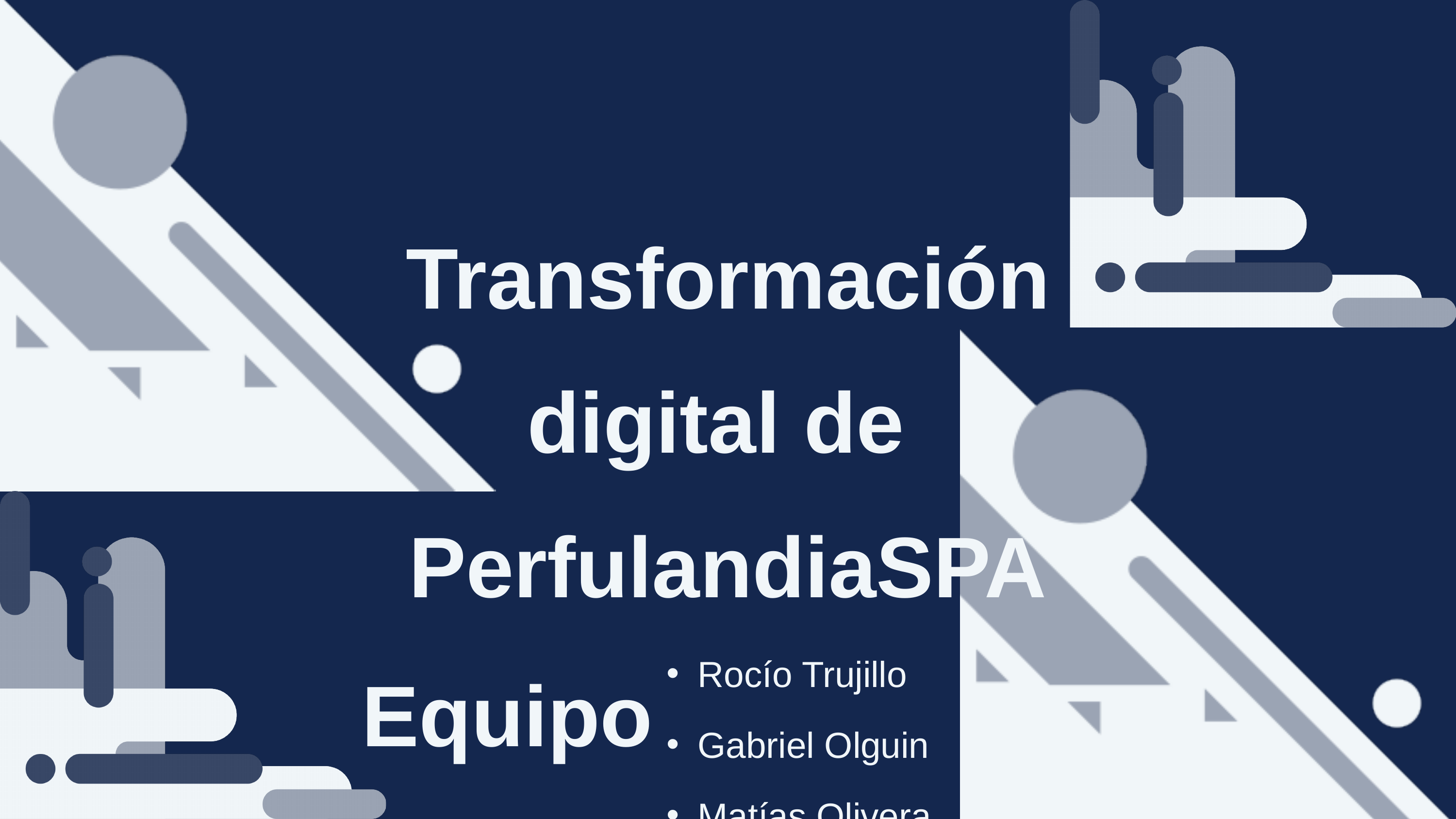

Transformación digital de
PerfulandiaSPA

Rocío Trujillo
Gabriel Olguin
Matías Olivera

Equipo